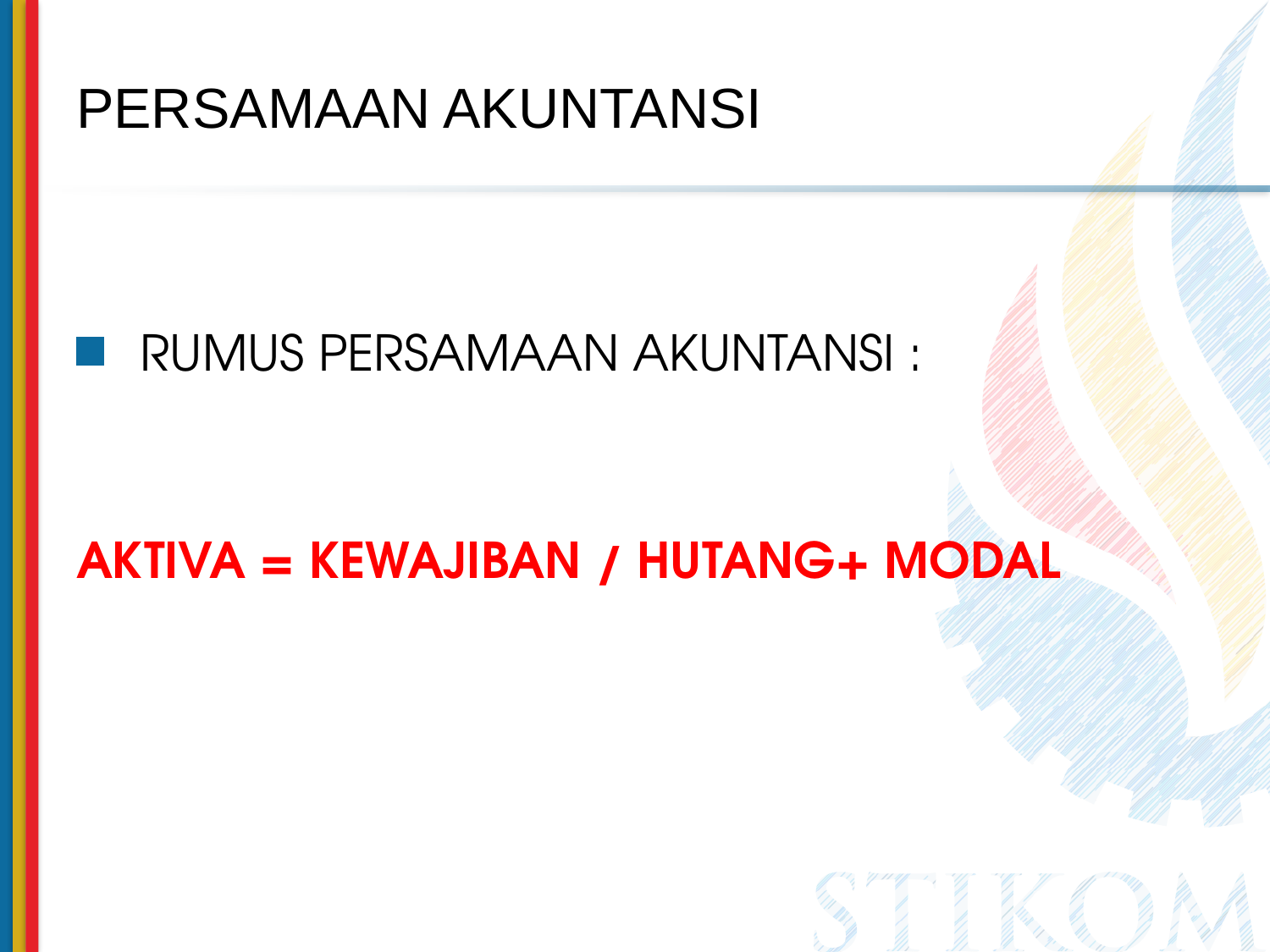

# PERSAMAAN AKUNTANSI

RUMUS PERSAMAAN AKUNTANSI :

AKTIVA = KEWAJIBAN / HUTANG+ MODAL